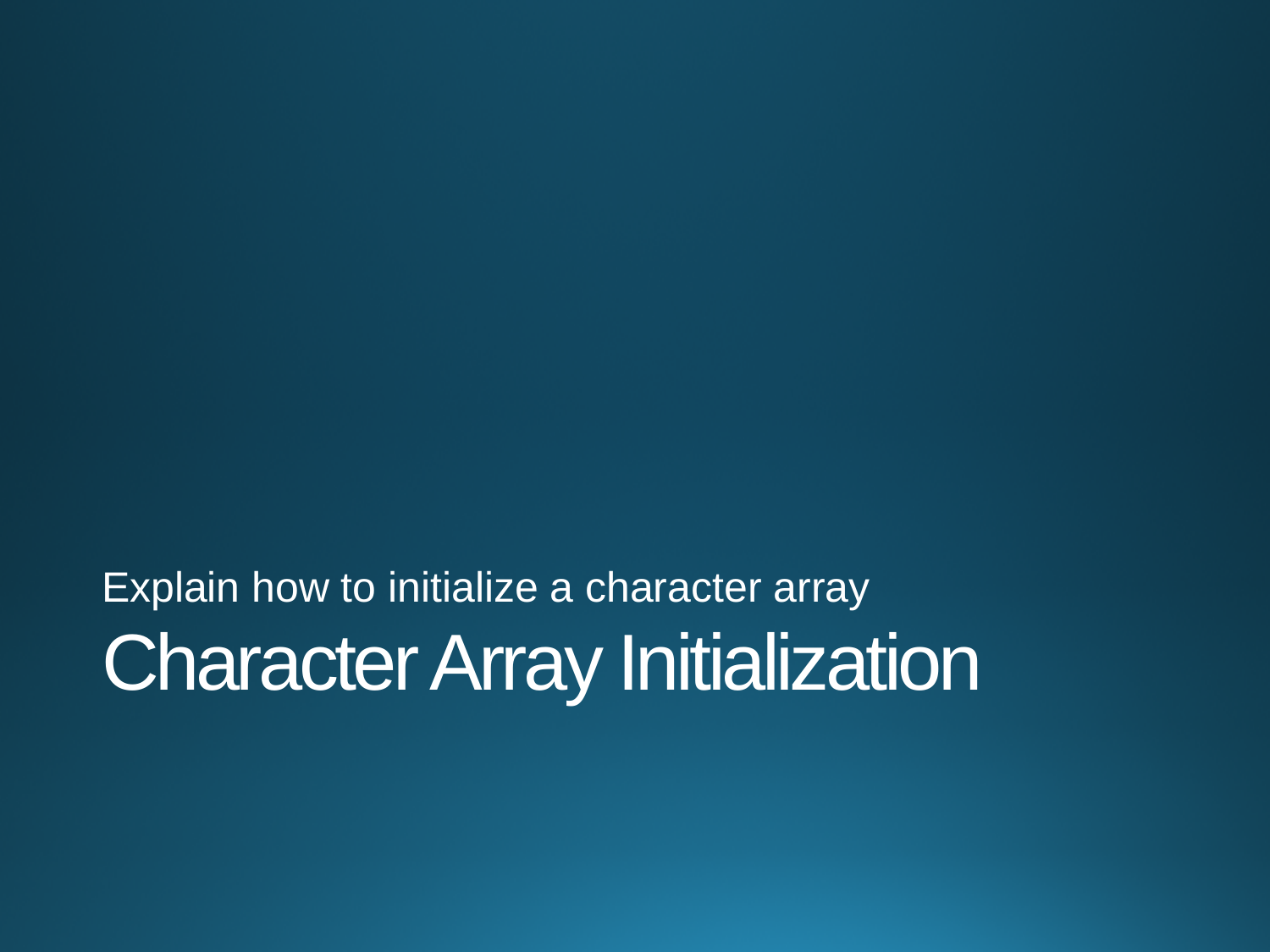

Explain how to initialize a character array
# Character Array Initialization